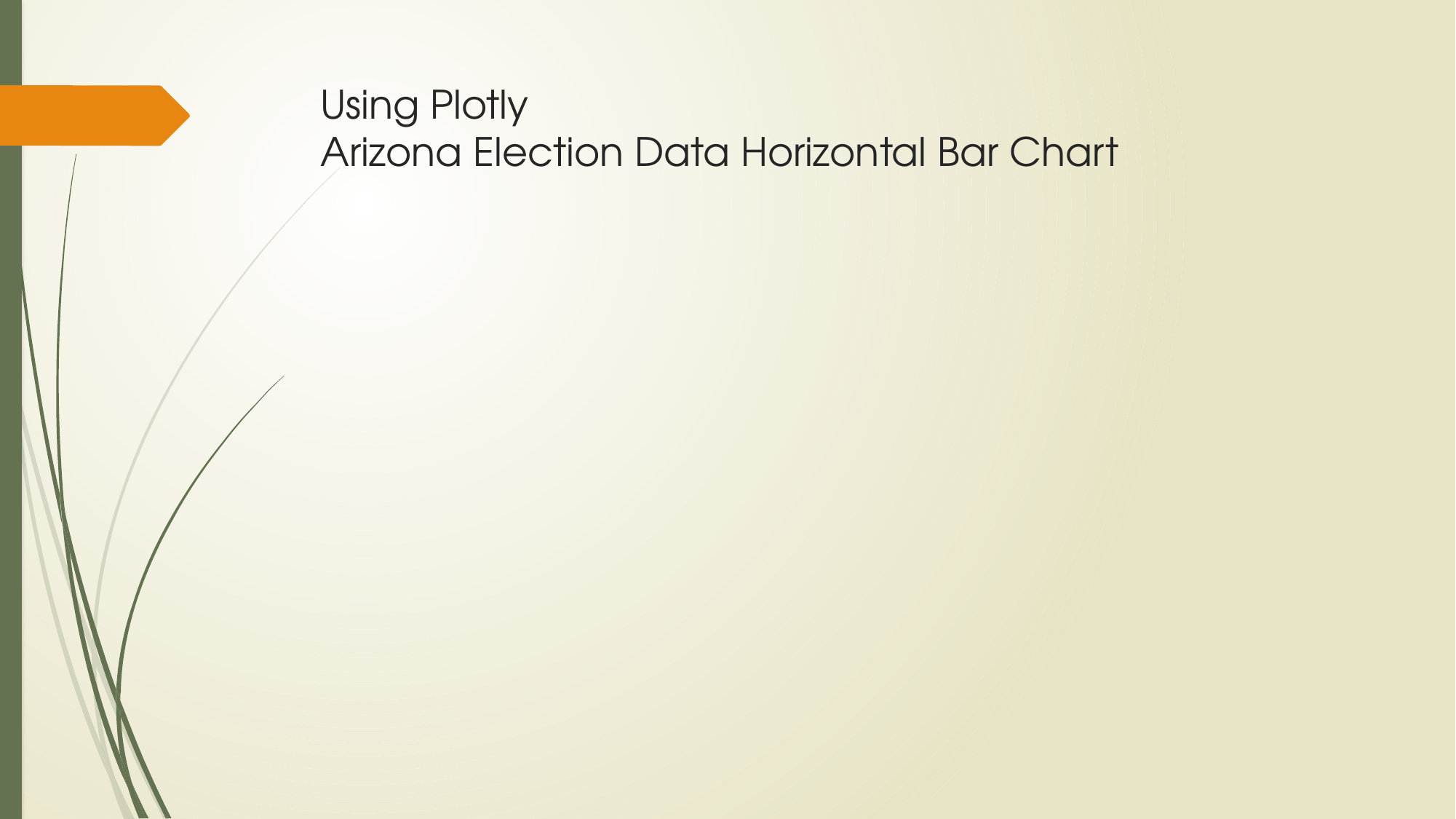

# Using Plotly Arizona Election Data Horizontal Bar Chart